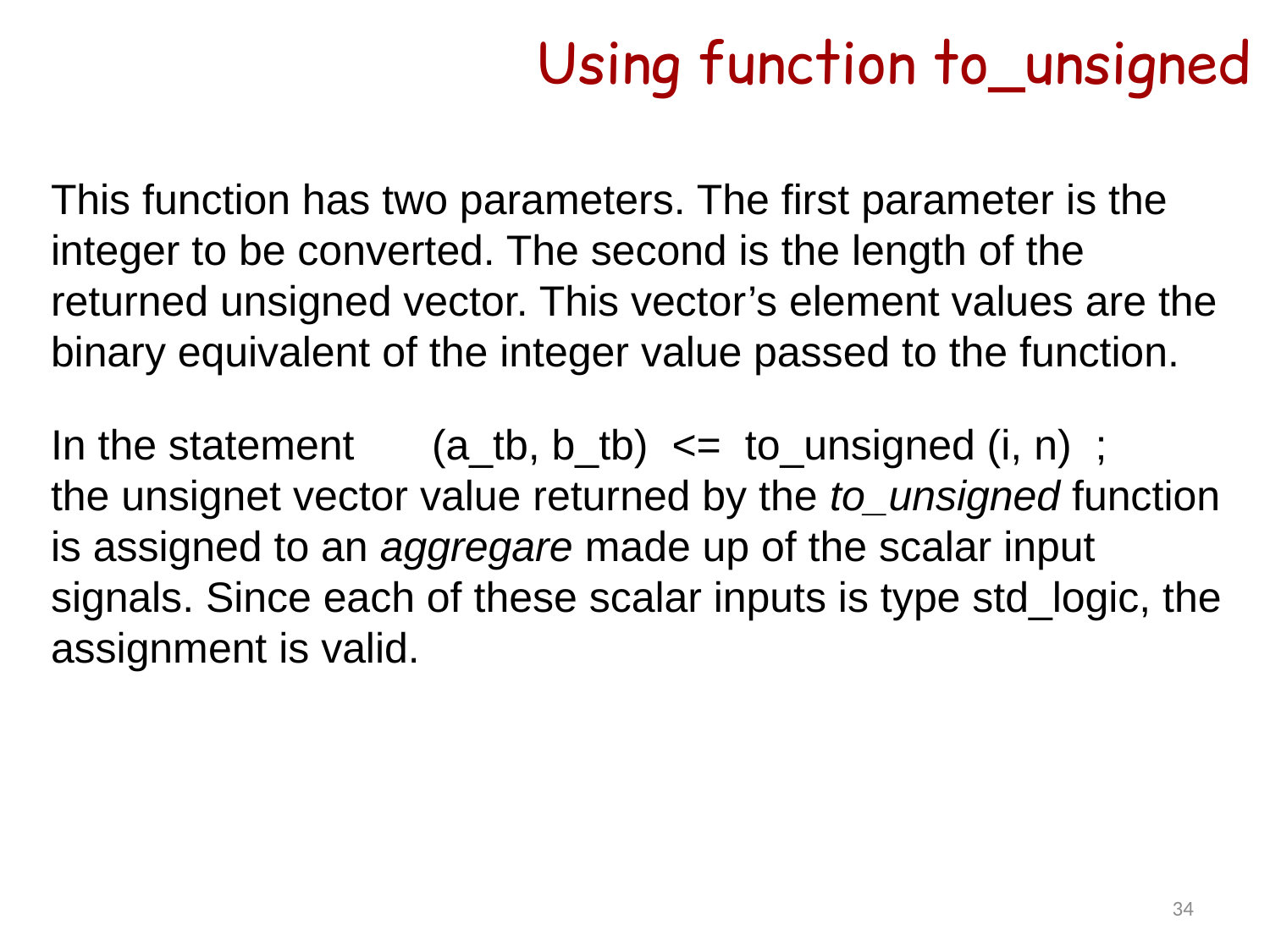

# Using function to_unsigned
This function has two parameters. The first parameter is the integer to be converted. The second is the length of the returned unsigned vector. This vector’s element values are the binary equivalent of the integer value passed to the function.
In the statement 	(a_tb, b_tb)  <=  to_unsigned (i, n)  ;      the unsignet vector value returned by the to_unsigned function is assigned to an aggregare made up of the scalar input signals. Since each of these scalar inputs is type std_logic, the assignment is valid.
34